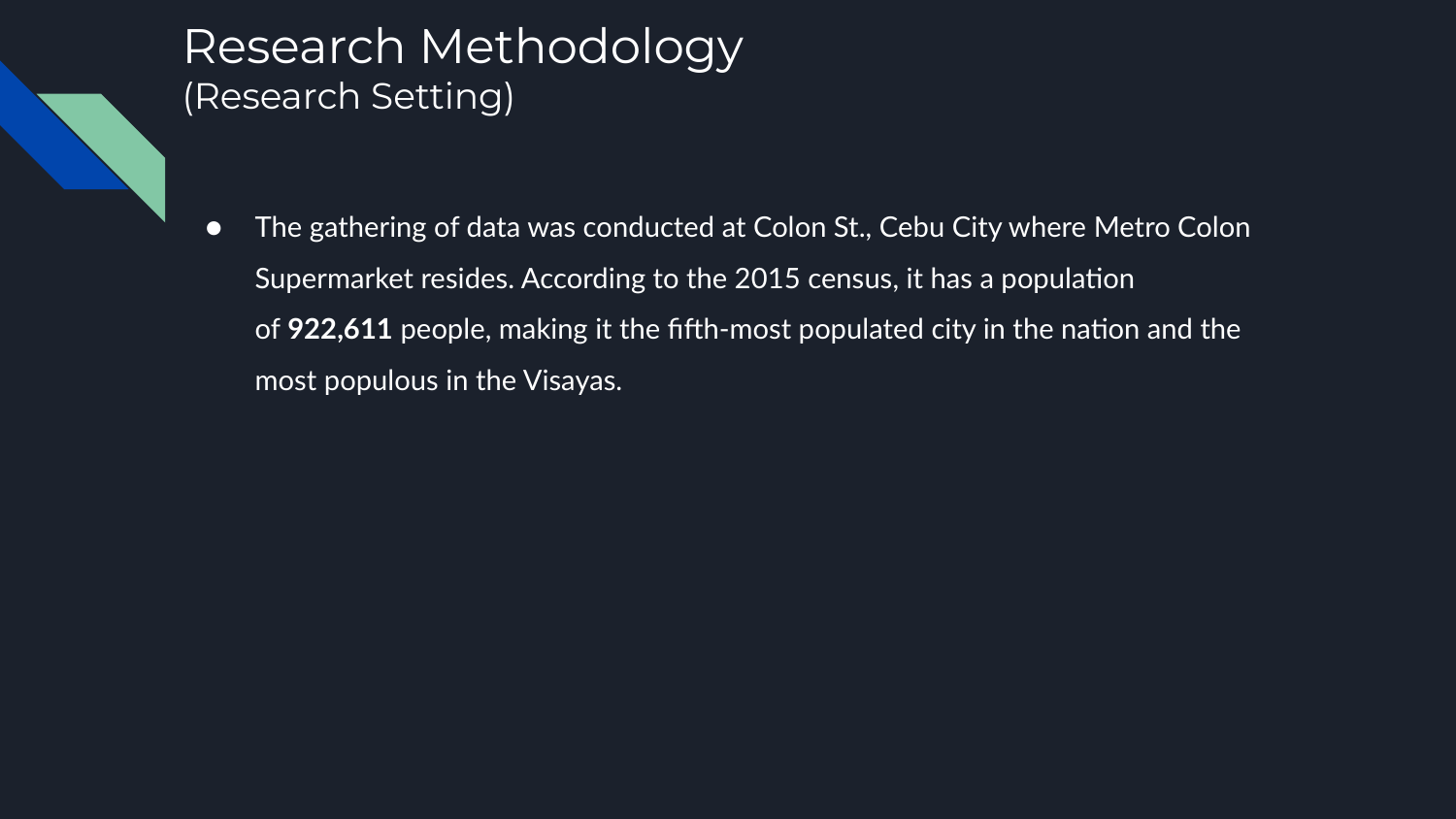

# Research Methodology (Research Setting)
The gathering of data was conducted at Colon St., Cebu City where Metro Colon Supermarket resides. According to the 2015 census, it has a population of 922,611 people, making it the fifth-most populated city in the nation and the most populous in the Visayas.